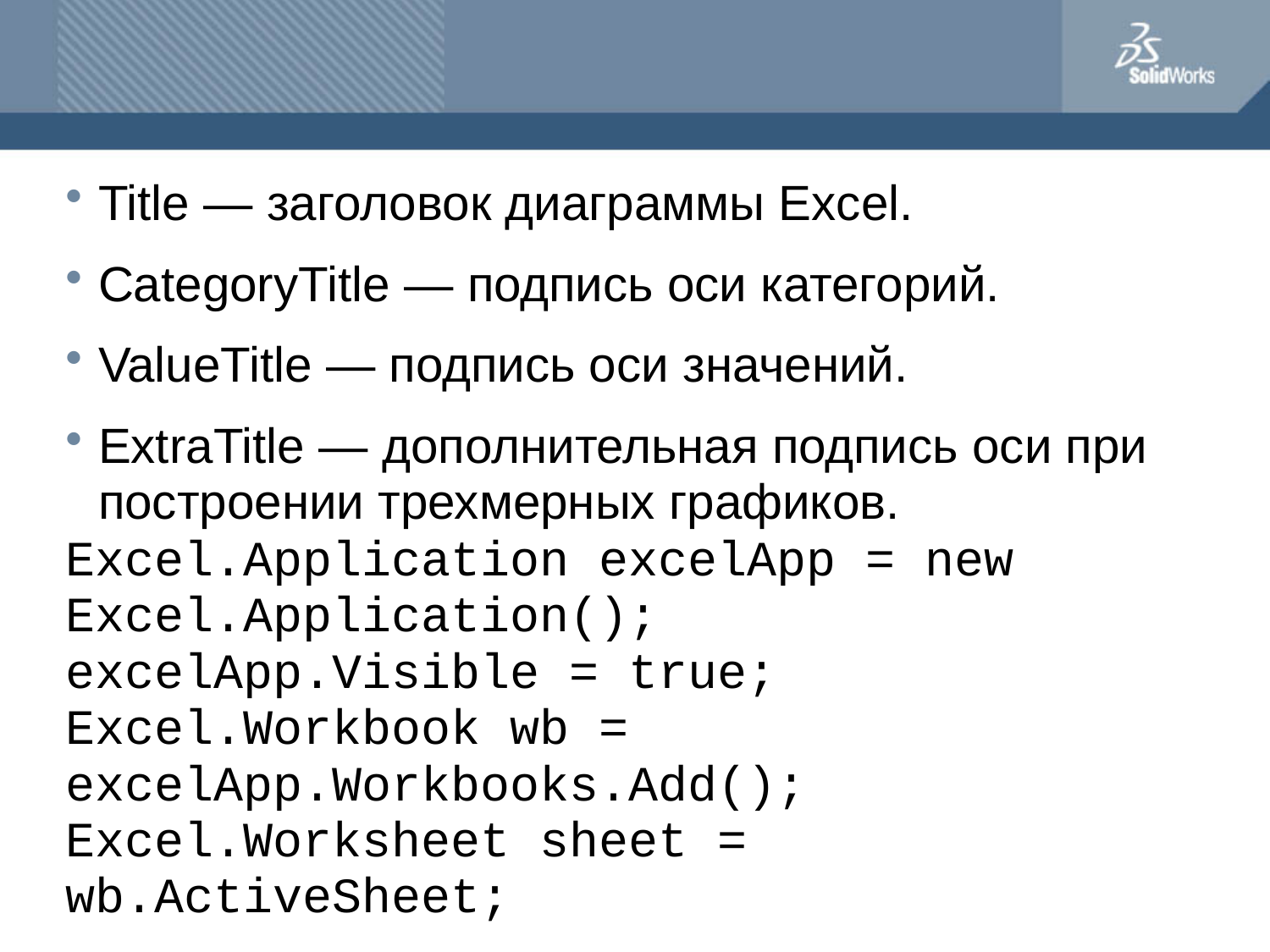

#
Title — заголовок диаграммы Excel.
CategoryTitle — подпись оси категорий.
ValueTitle — подпись оси значений.
ExtraTitle — дополнительная подпись оси при построении трехмерных графиков.
Excel.Application excelApp = new Excel.Application();
excelApp.Visible = true;
Excel.Workbook wb = excelApp.Workbooks.Add();
Excel.Worksheet sheet = wb.ActiveSheet;